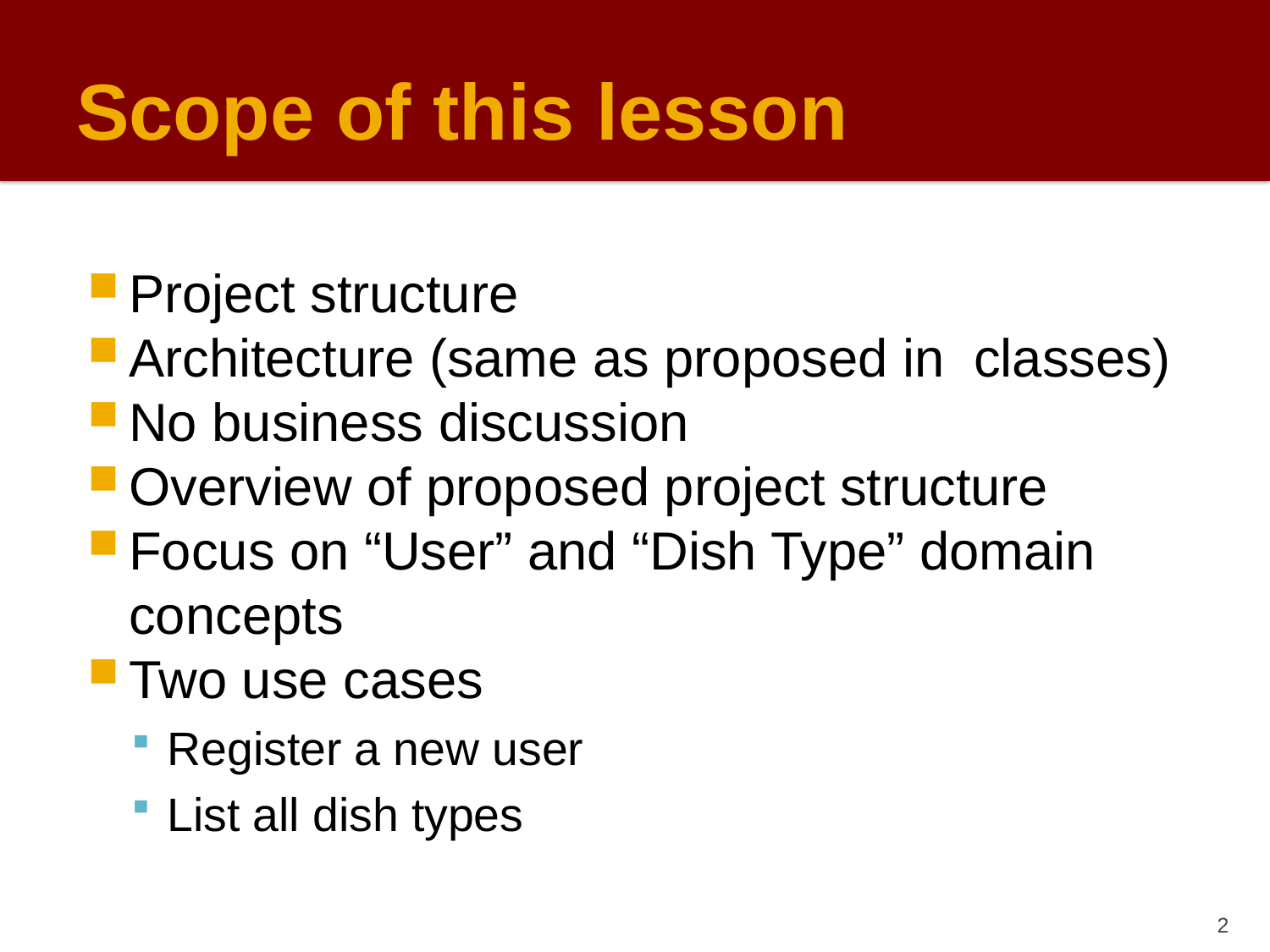

# Scope of this lesson
Project structure
Architecture (same as proposed in  classes)
No business discussion
Overview of proposed project structure
Focus on “User” and “Dish Type” domain concepts
Two use cases
Register a new user
List all dish types
2